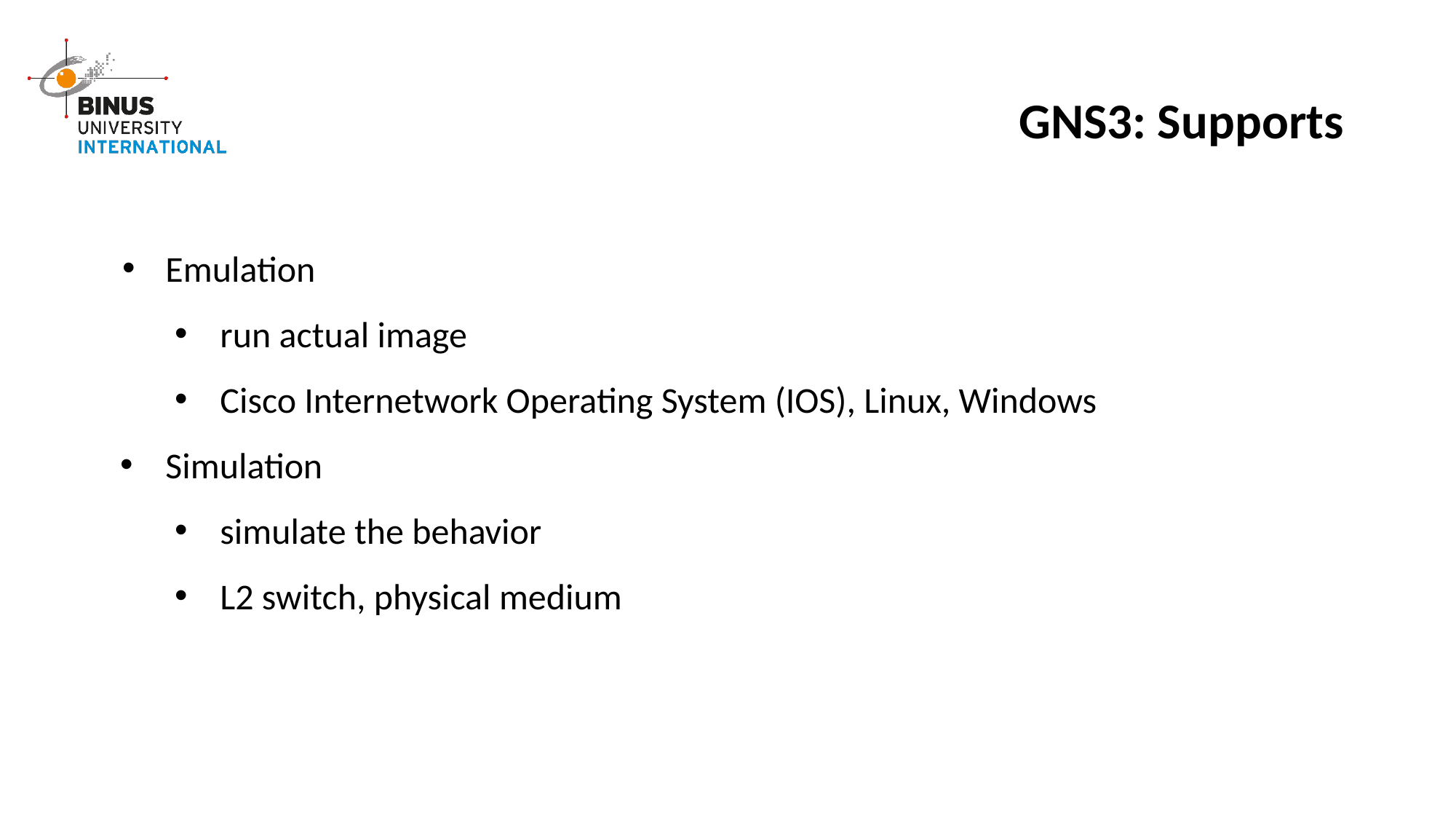

# GNS3: Supports
Emulation
run actual image
Cisco Internetwork Operating System (IOS), Linux, Windows
Simulation
simulate the behavior
L2 switch, physical medium